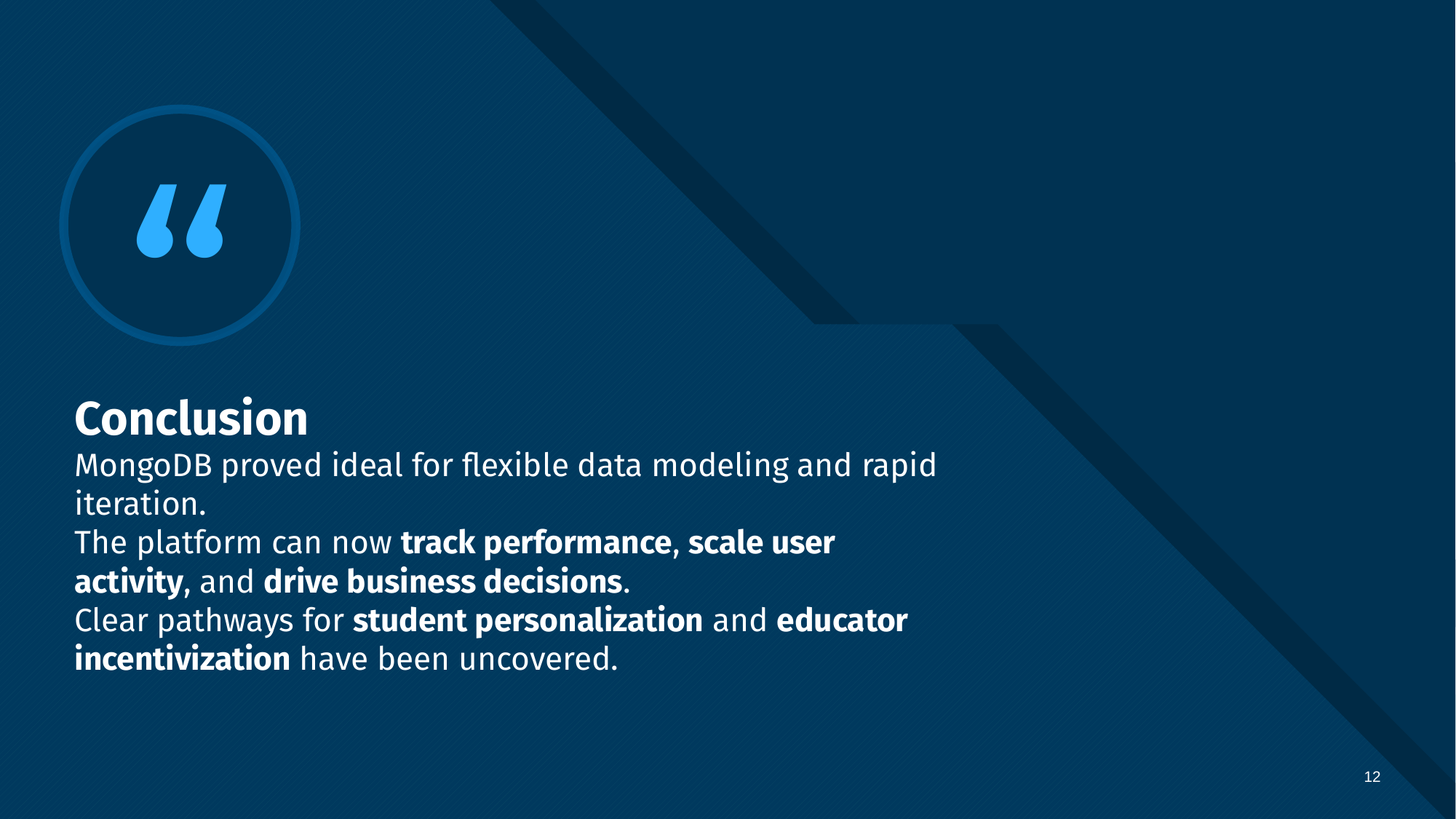

# Conclusion MongoDB proved ideal for flexible data modeling and rapid iteration. The platform can now track performance, scale user activity, and drive business decisions. Clear pathways for student personalization and educator incentivization have been uncovered.
12